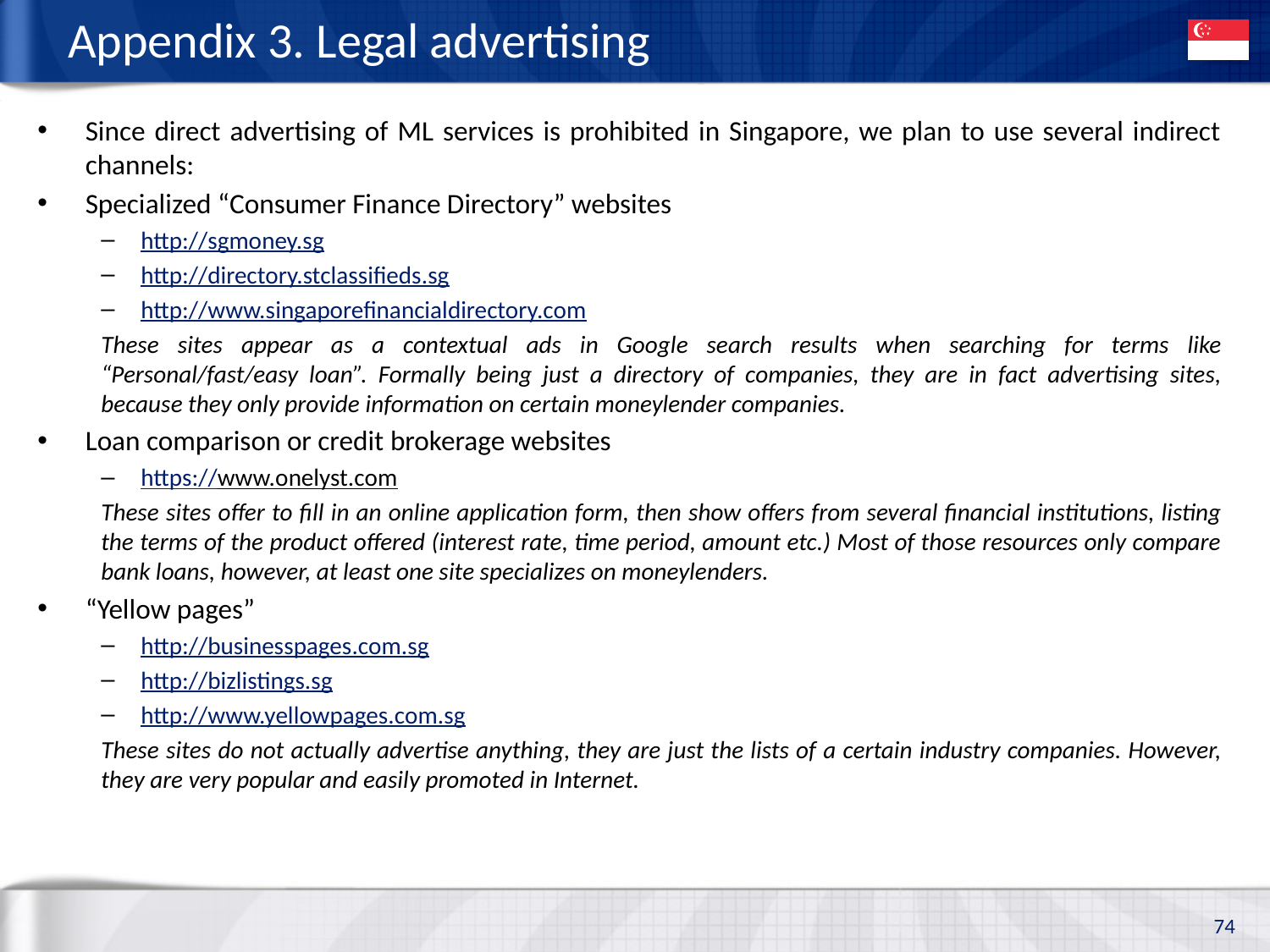

# Appendix 3. Legal advertising
Since direct advertising of ML services is prohibited in Singapore, we plan to use several indirect channels:
Specialized “Consumer Finance Directory” websites
http://sgmoney.sg
http://directory.stclassifieds.sg
http://www.singaporefinancialdirectory.com
These sites appear as a contextual ads in Google search results when searching for terms like “Personal/fast/easy loan”. Formally being just a directory of companies, they are in fact advertising sites, because they only provide information on certain moneylender companies.
Loan comparison or credit brokerage websites
https://www.onelyst.com
These sites offer to fill in an online application form, then show offers from several financial institutions, listing the terms of the product offered (interest rate, time period, amount etc.) Most of those resources only compare bank loans, however, at least one site specializes on moneylenders.
“Yellow pages”
http://businesspages.com.sg
http://bizlistings.sg
http://www.yellowpages.com.sg
These sites do not actually advertise anything, they are just the lists of a certain industry companies. However, they are very popular and easily promoted in Internet.
74